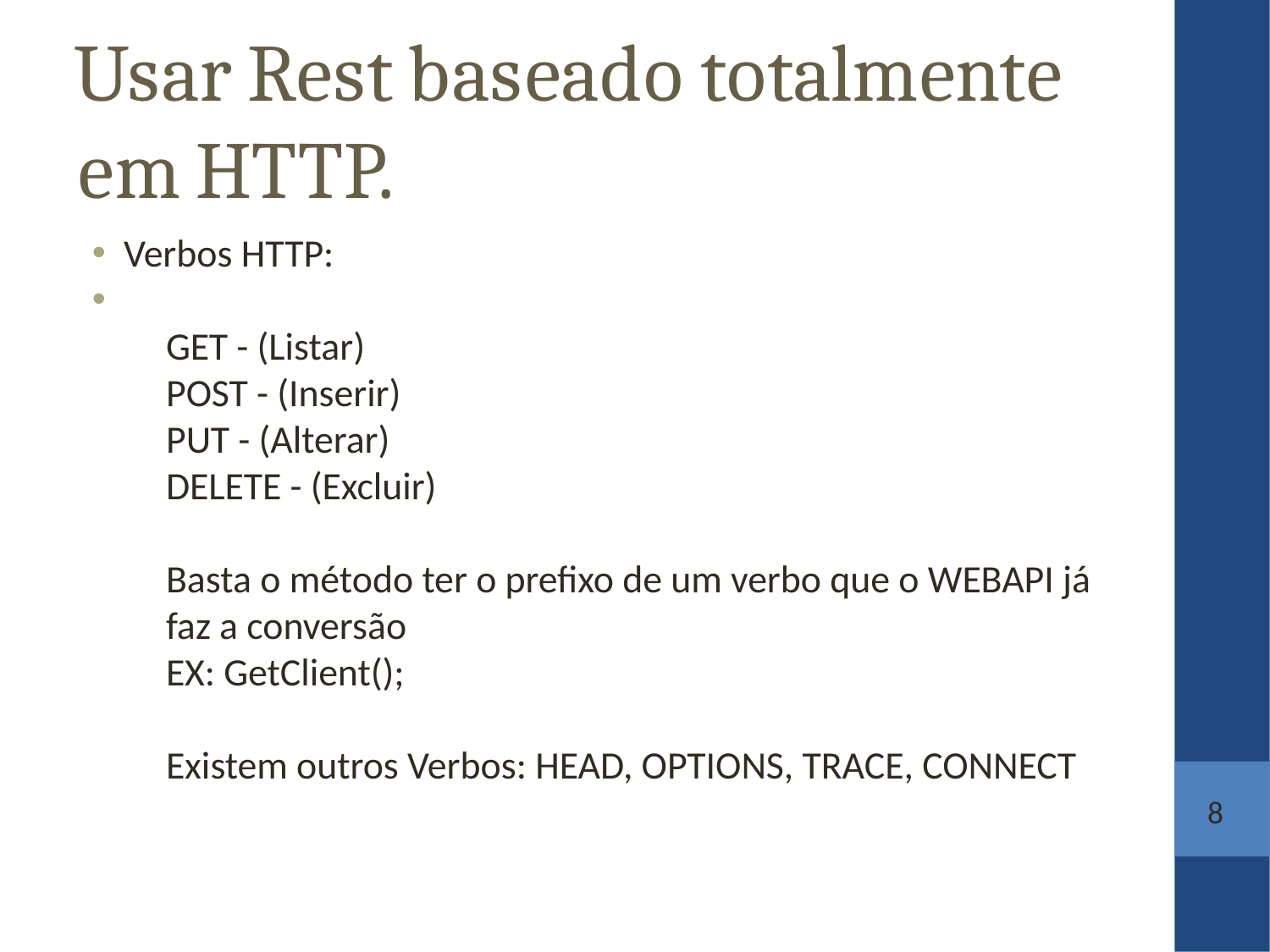

Usar Rest baseado totalmente em HTTP.
Verbos HTTP:

GET - (Listar)
POST - (Inserir)
PUT - (Alterar)
DELETE - (Excluir)

Basta o método ter o prefixo de um verbo que o WEBAPI já faz a conversão
EX: GetClient();

Existem outros Verbos: HEAD, OPTIONS, TRACE, CONNECT

8